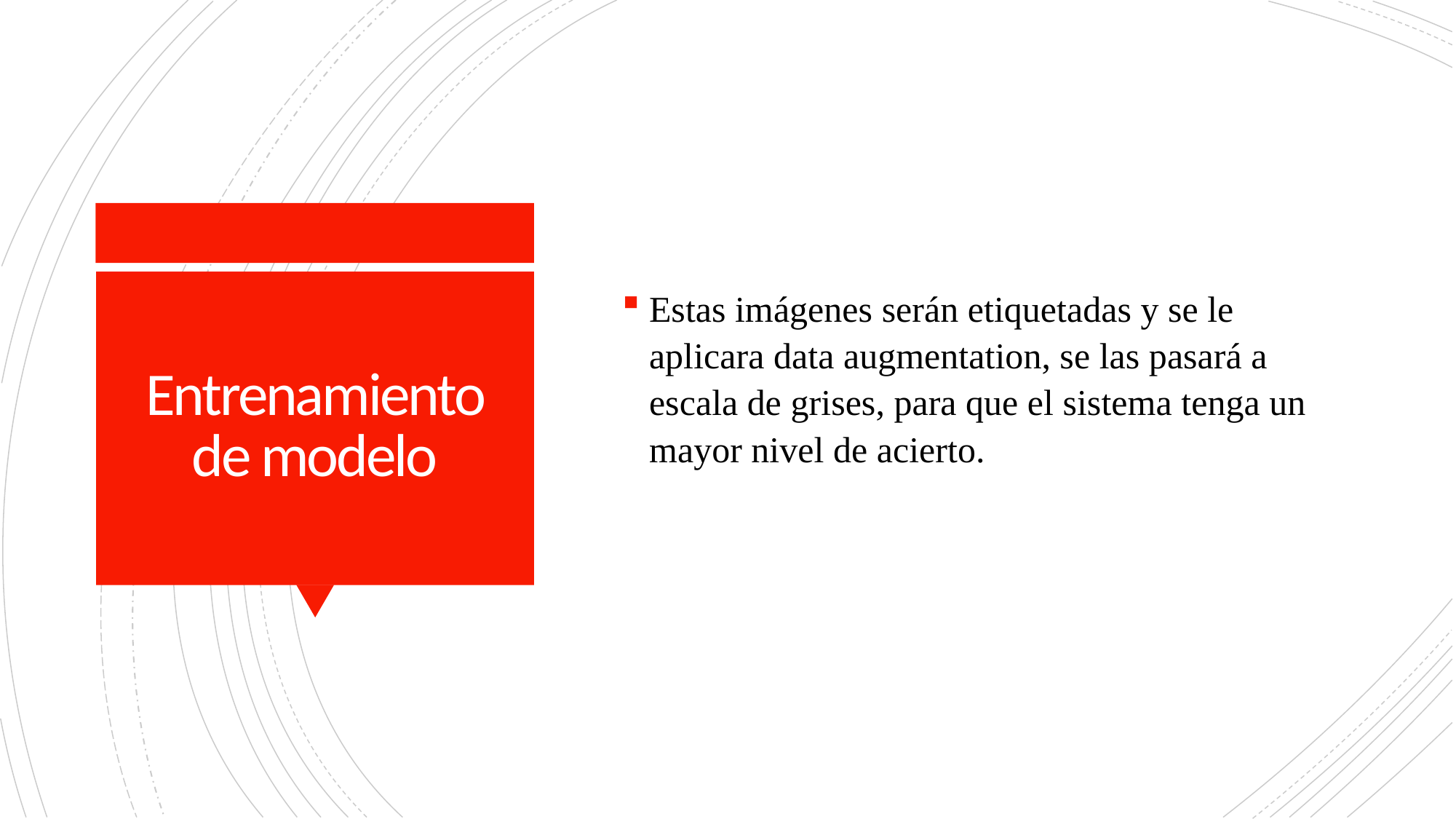

Estas imágenes serán etiquetadas y se le aplicara data augmentation, se las pasará a escala de grises, para que el sistema tenga un mayor nivel de acierto.

# Entrenamiento de modelo